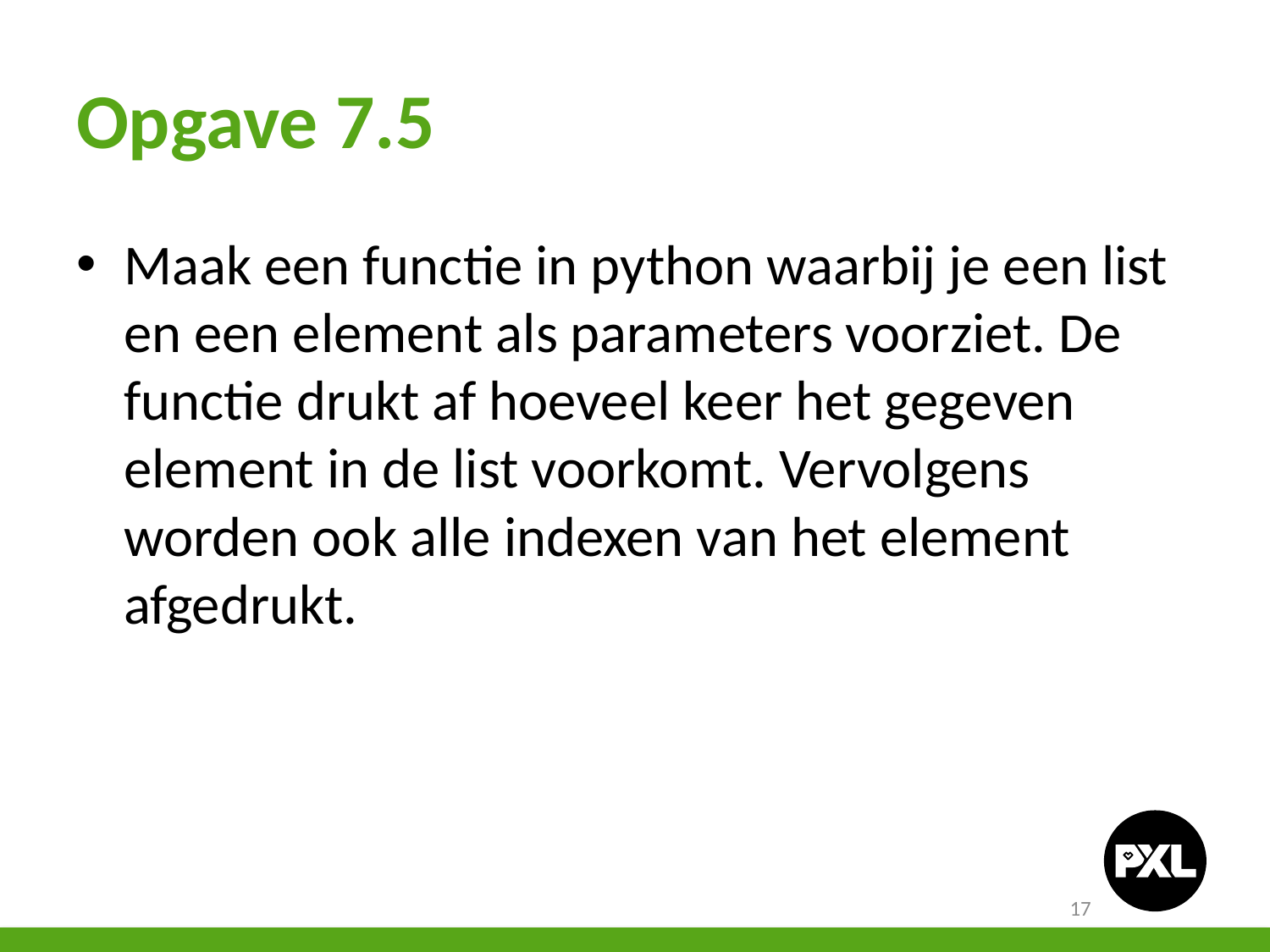

# Opgave 7.5
Maak een functie in python waarbij je een list en een element als parameters voorziet. De functie drukt af hoeveel keer het gegeven element in de list voorkomt. Vervolgens worden ook alle indexen van het element afgedrukt.
17